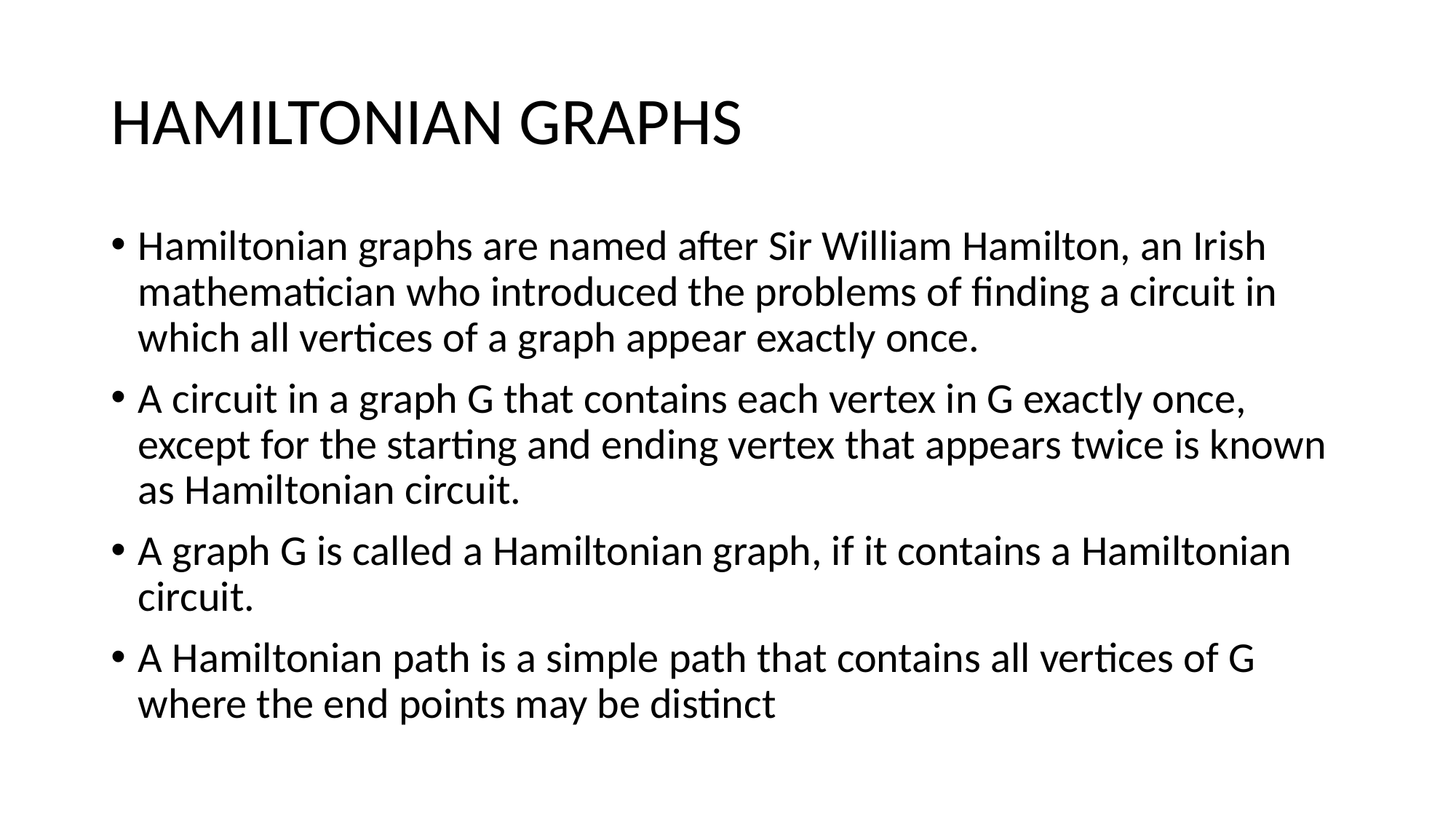

# HAMILTONIAN GRAPHS
Hamiltonian graphs are named after Sir William Hamilton, an Irish mathematician who introduced the problems of finding a circuit in which all vertices of a graph appear exactly once.
A circuit in a graph G that contains each vertex in G exactly once, except for the starting and ending vertex that appears twice is known as Hamiltonian circuit.
A graph G is called a Hamiltonian graph, if it contains a Hamiltonian circuit.
A Hamiltonian path is a simple path that contains all vertices of G where the end points may be distinct